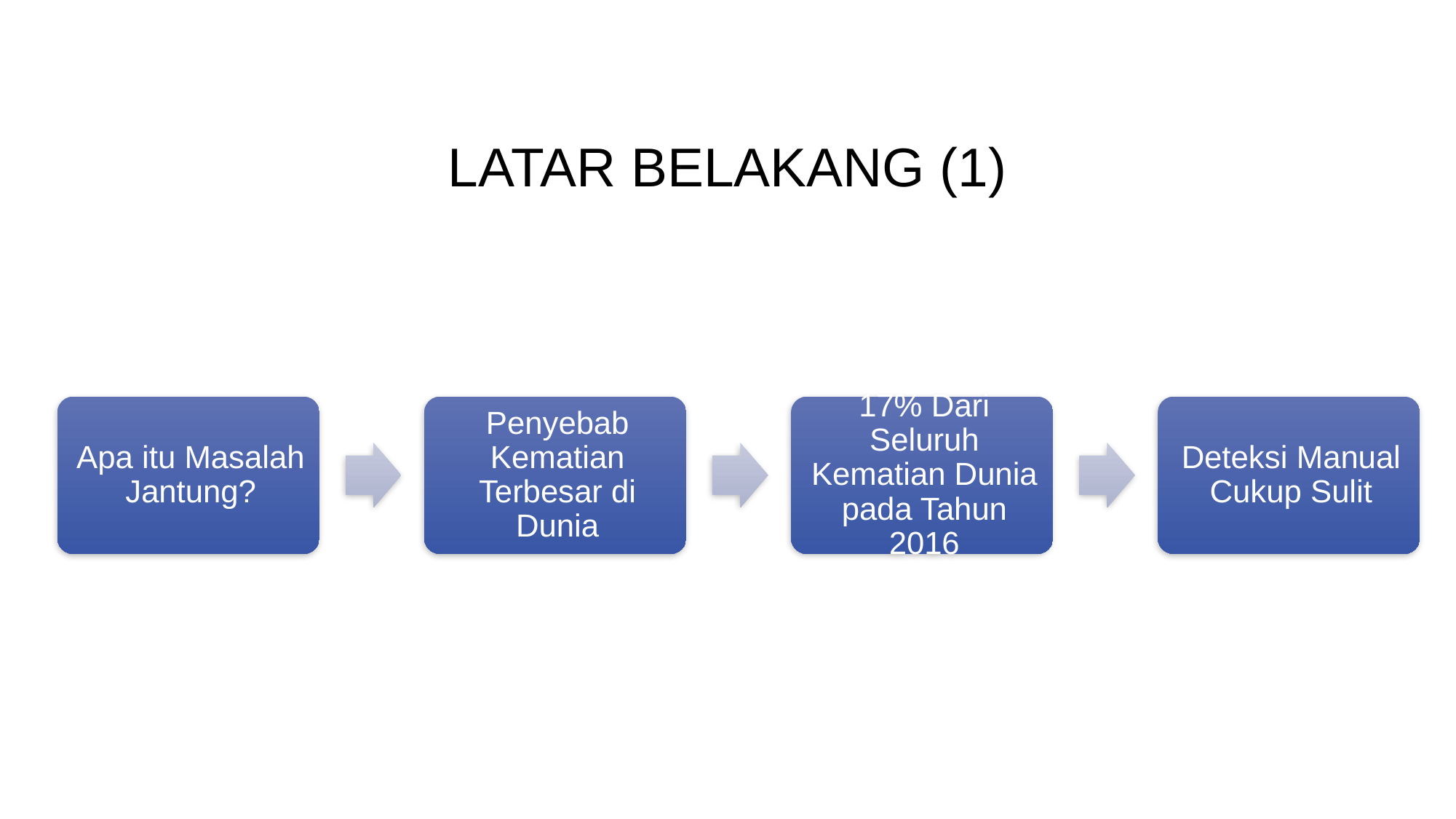

# Latar Belakang (1)
Apa itu Masalah Jantung?

Penyebab Kematian Terbesar di Dunia

17% Dari Seluruh Kematian Dunia pada Tahun 2016

Deteksi Manual Cukup Sulit